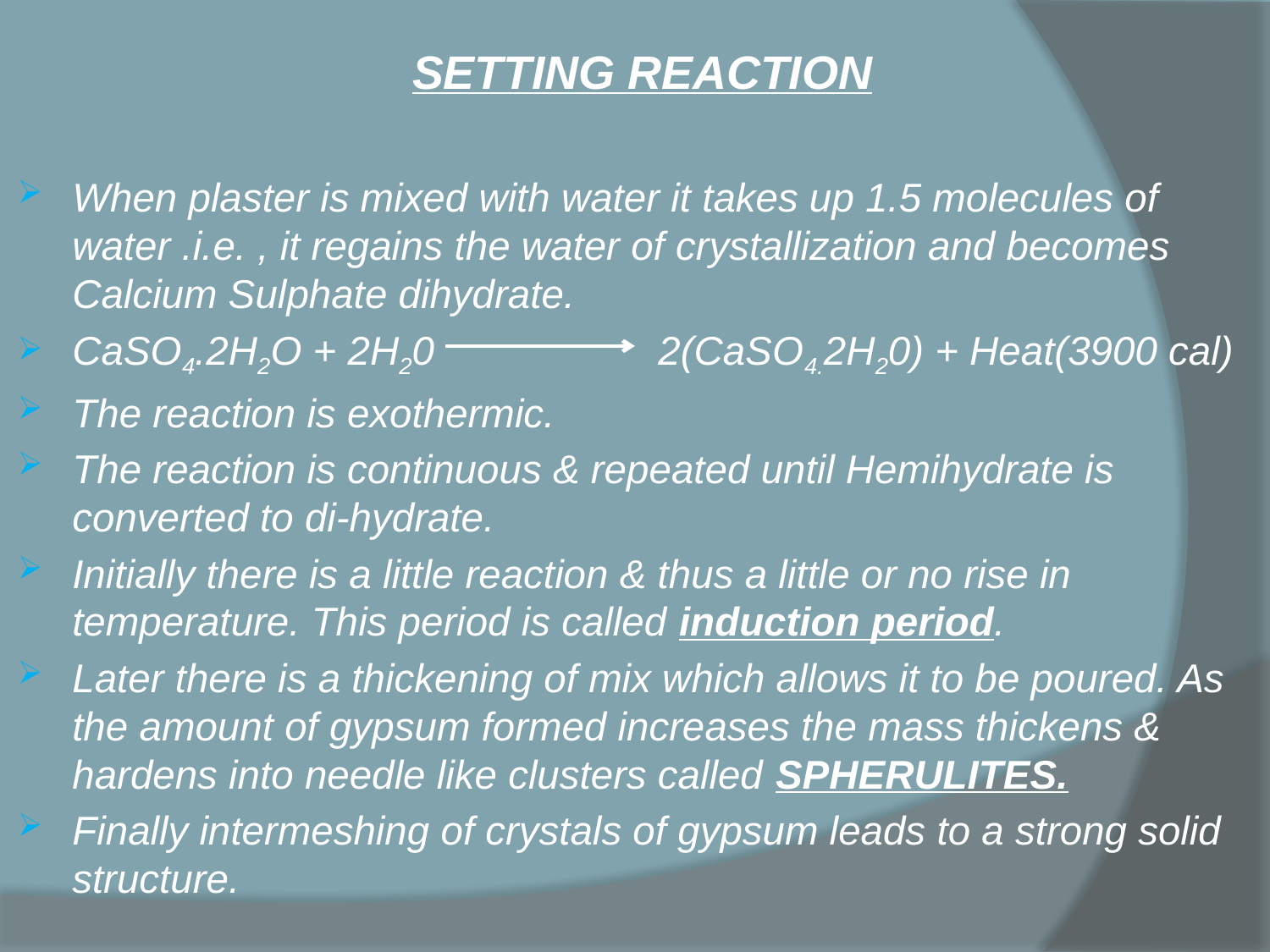

SETTING REACTION

When plaster is mixed with water it takes up 1.5 molecules of water .i.e. , it regains the water of crystallization and becomes Calcium Sulphate dihydrate.
CaSO4.2H2O + 2H20                    2(CaSO4.2H20) + Heat(3900 cal)
The reaction is exothermic.
The reaction is continuous & repeated until Hemihydrate is converted to di-hydrate.
Initially there is a little reaction & thus a little or no rise in temperature. This period is called induction period.
Later there is a thickening of mix which allows it to be poured. As the amount of gypsum formed increases the mass thickens & hardens into needle like clusters called SPHERULITES.
Finally intermeshing of crystals of gypsum leads to a strong solid structure.